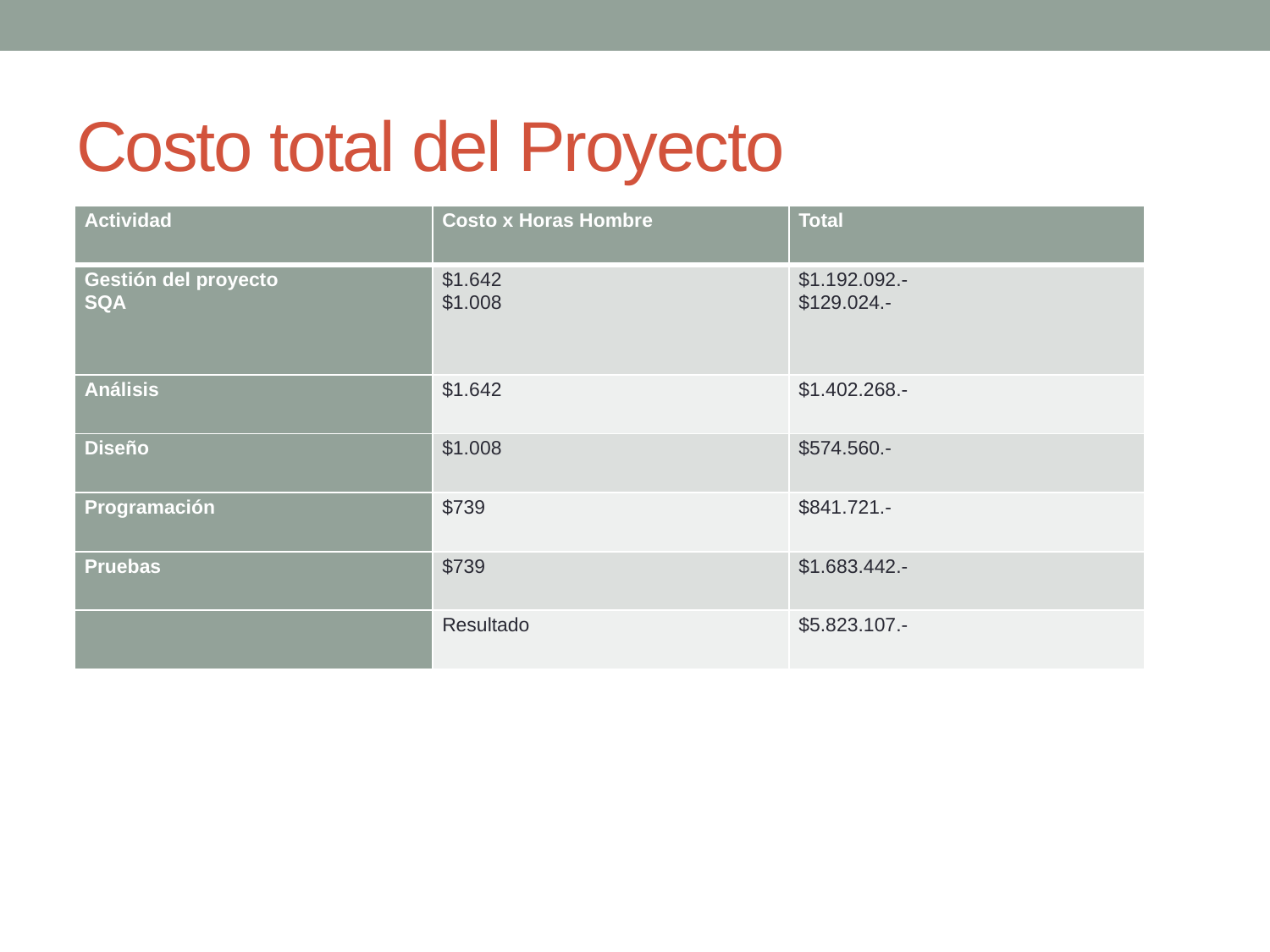

# Costo total del Proyecto
| Actividad | Costo x Horas Hombre | Total |
| --- | --- | --- |
| Gestión del proyecto SQA | $1.642 $1.008 | $1.192.092.- $129.024.- |
| Análisis | $1.642 | $1.402.268.- |
| Diseño | $1.008 | $574.560.- |
| Programación | $739 | $841.721.- |
| Pruebas | $739 | $1.683.442.- |
|  | Resultado | $5.823.107.- |